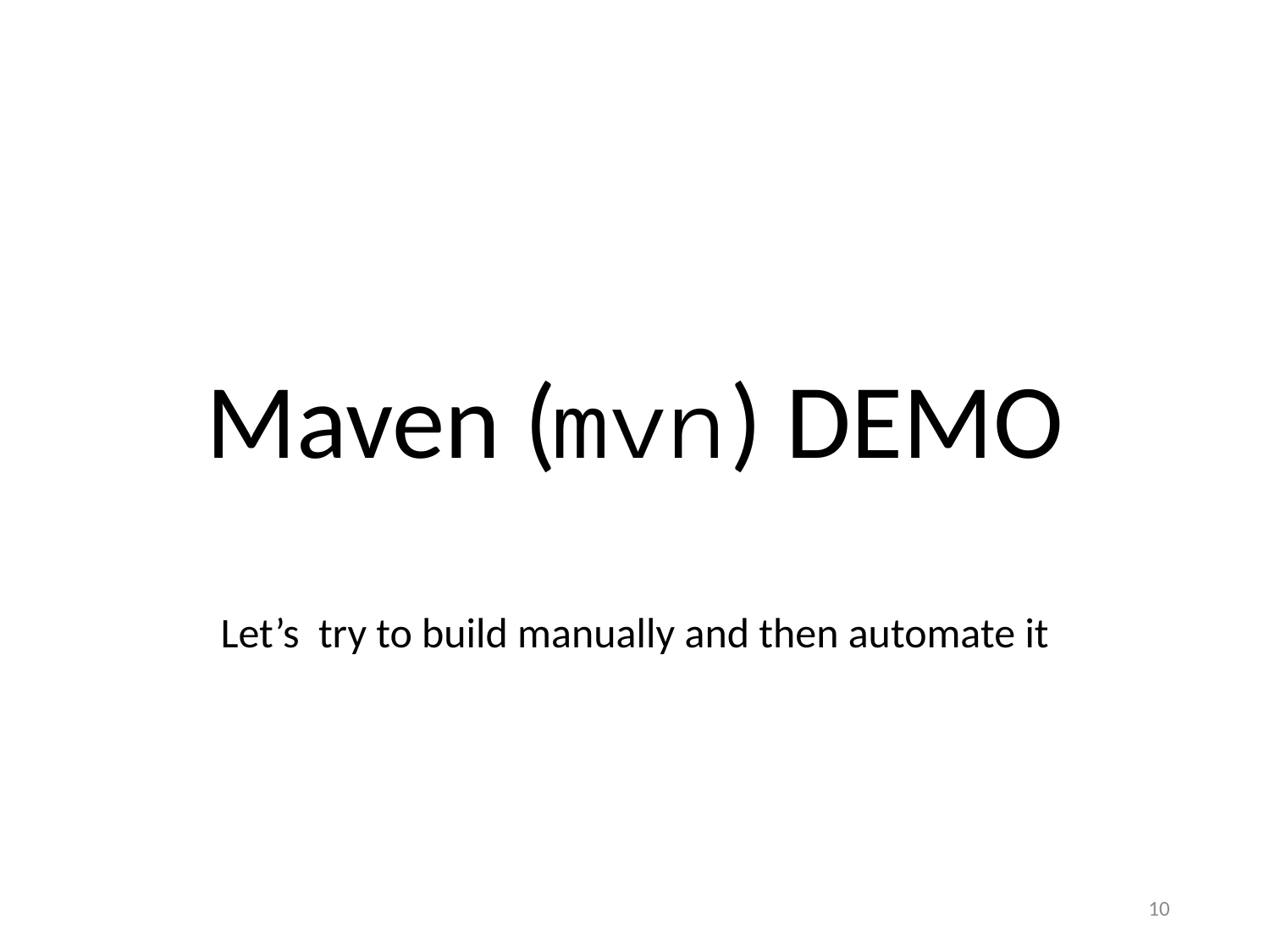

# Maven (mvn) DEMO
Let’s  try to build manually and then automate it
10